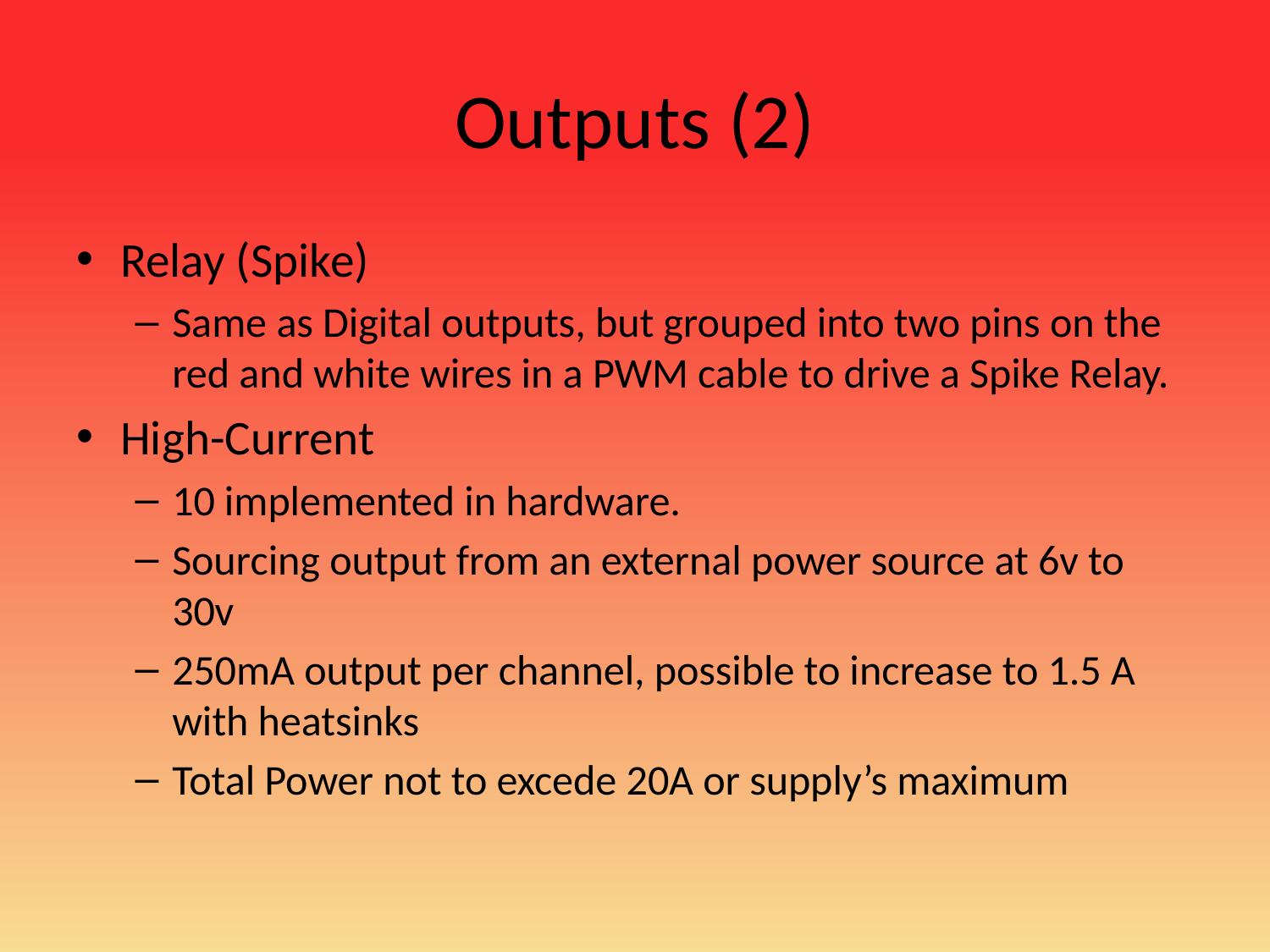

# Outputs (2)
Relay (Spike)
Same as Digital outputs, but grouped into two pins on the red and white wires in a PWM cable to drive a Spike Relay.
High-Current
10 implemented in hardware.
Sourcing output from an external power source at 6v to 30v
250mA output per channel, possible to increase to 1.5 A with heatsinks
Total Power not to excede 20A or supply’s maximum